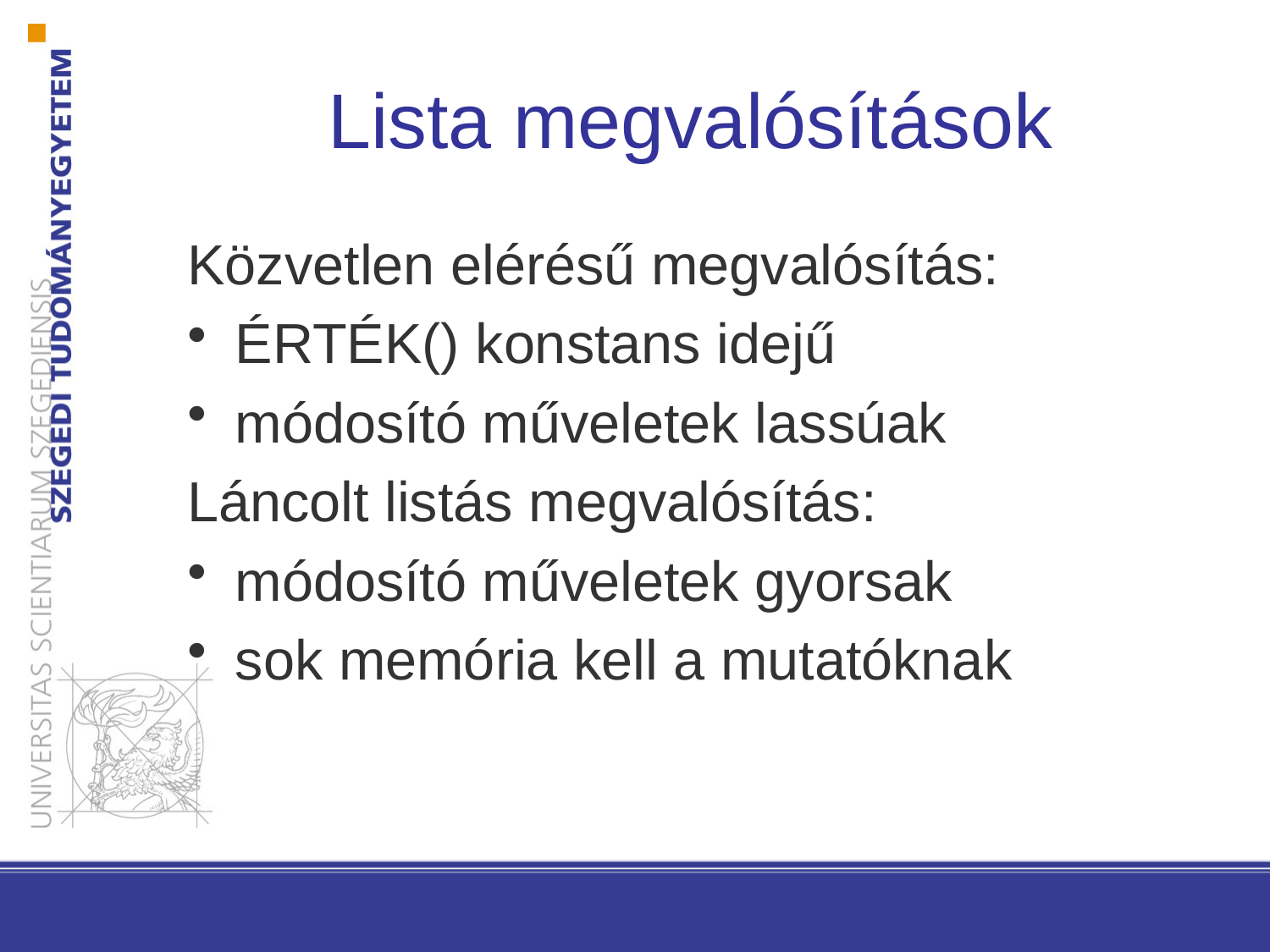

# Lista megvalósítások
Közvetlen elérésű megvalósítás:
ÉRTÉK() konstans idejű
módosító műveletek lassúak
Láncolt listás megvalósítás:
módosító műveletek gyorsak
sok memória kell a mutatóknak